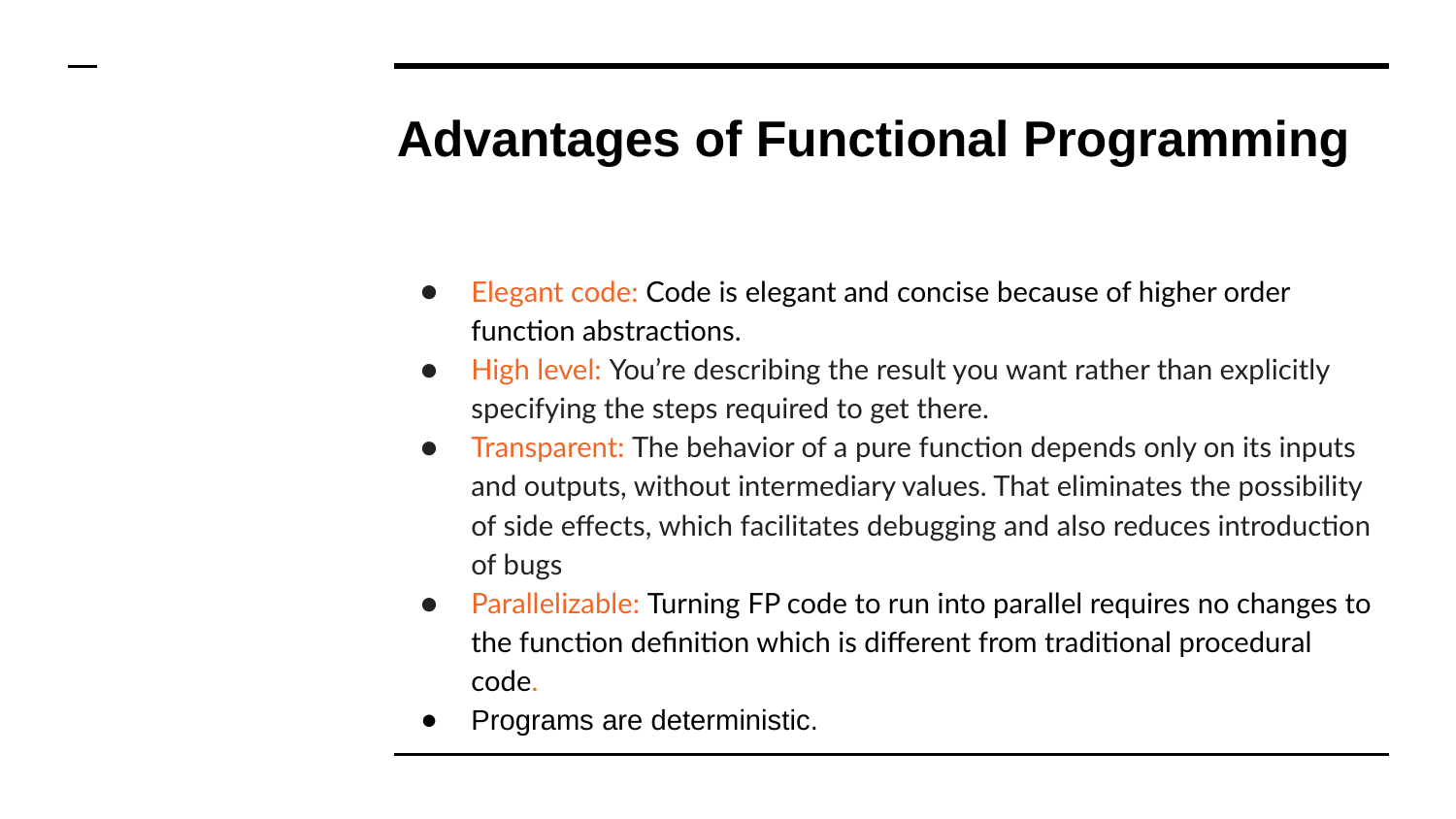

# Advantages of Functional Programming
Elegant code: Code is elegant and concise because of higher order function abstractions.
High level: You’re describing the result you want rather than explicitly specifying the steps required to get there.
Transparent: The behavior of a pure function depends only on its inputs and outputs, without intermediary values. That eliminates the possibility of side effects, which facilitates debugging and also reduces introduction of bugs
Parallelizable: Turning FP code to run into parallel requires no changes to the function definition which is different from traditional procedural code.
Programs are deterministic.